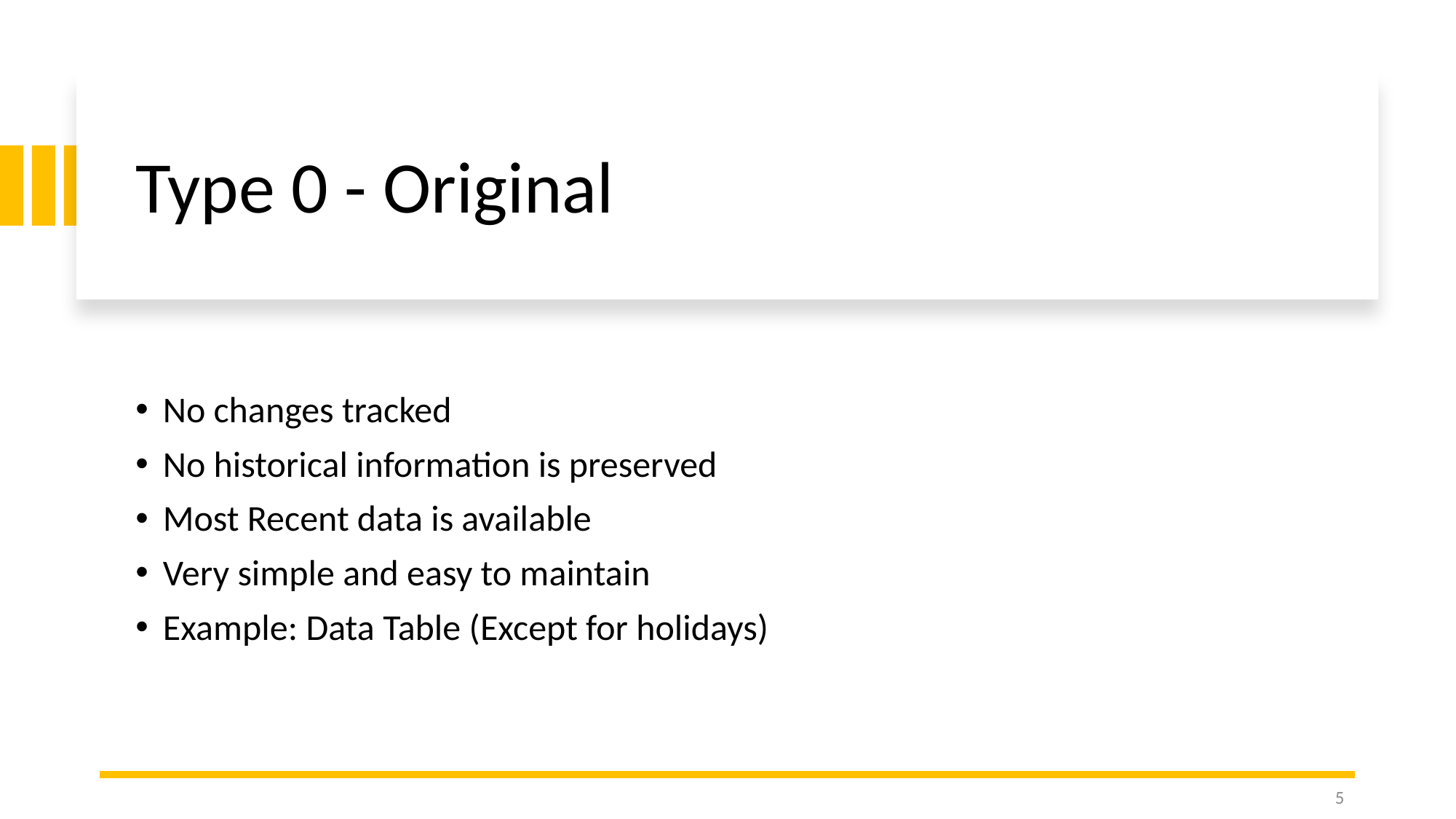

# Type 0 - Original

No changes tracked
No historical information is preserved
Most Recent data is available
Very simple and easy to maintain
Example: Data Table (Except for holidays)

5